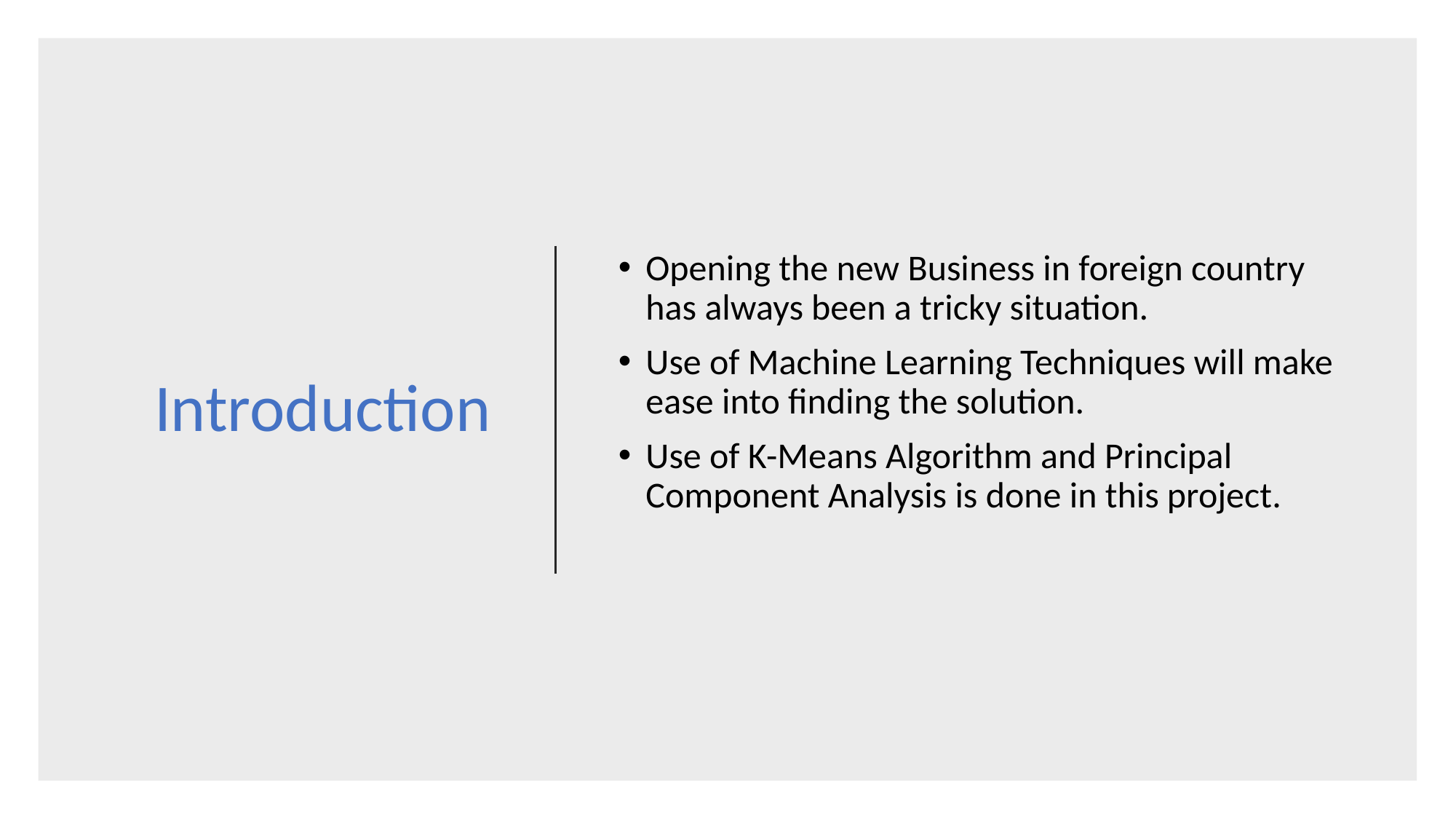

# Introduction
Opening the new Business in foreign country has always been a tricky situation.
Use of Machine Learning Techniques will make ease into finding the solution.
Use of K-Means Algorithm and Principal Component Analysis is done in this project.